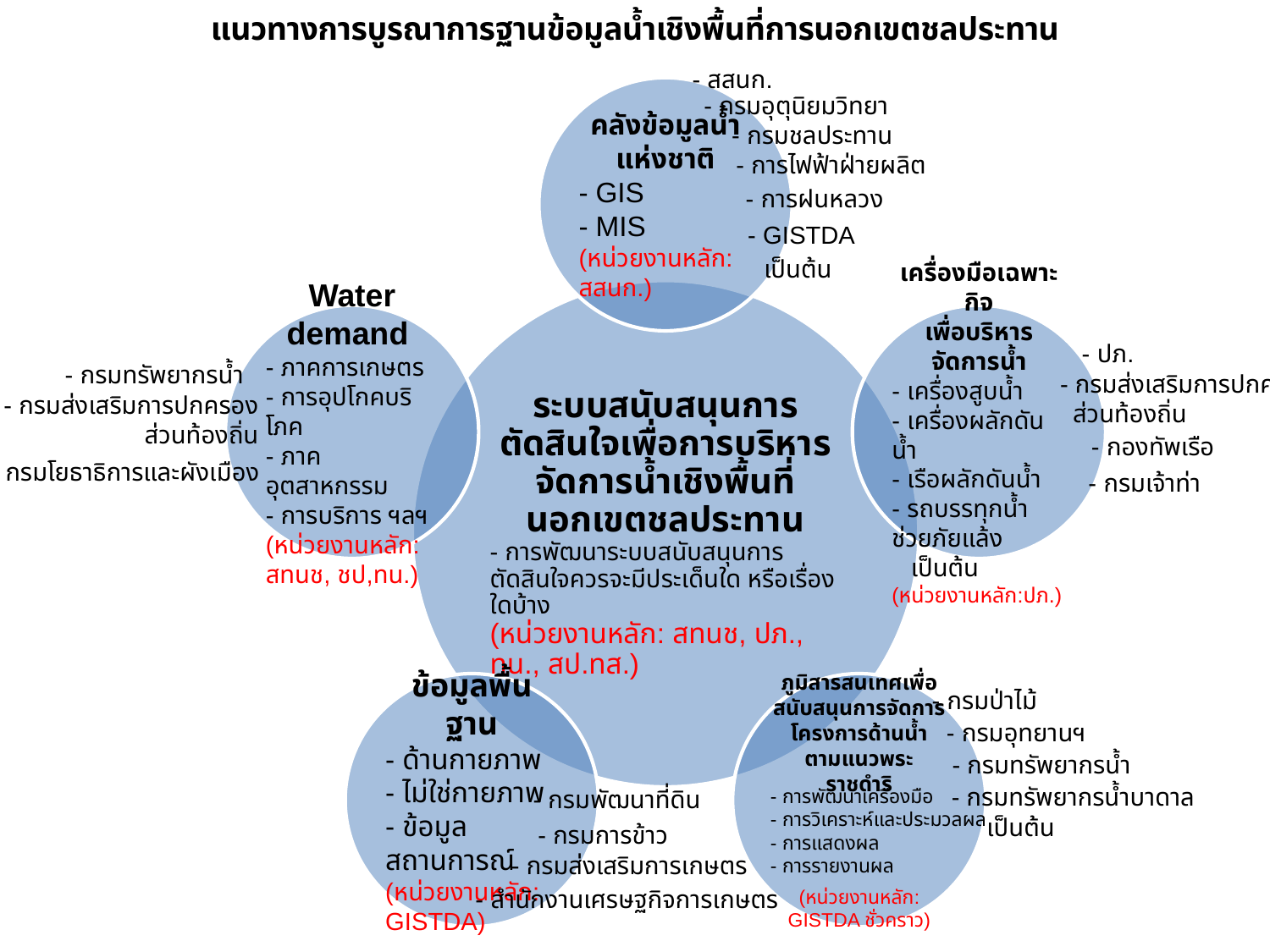

แนวทางการบูรณาการฐานข้อมูลน้ำเชิงพื้นที่การนอกเขตชลประทาน
- สสนก.
ระบบสนับสนุนการตัดสินใจเพื่อการบริหารจัดการน้ำเชิงพื้นที่
นอกเขตชลประทาน
- การพัฒนาระบบสนับสนุนการตัดสินใจควรจะมีประเด็นใด หรือเรื่องใดบ้าง
(หน่วยงานหลัก: สทนช, ปภ., ทน., สป.ทส.)
คลังข้อมูลน้ำแห่งชาติ
- GIS
- MIS
(หน่วยงานหลัก: สสนก.)
เครื่องมือเฉพาะกิจ
เพื่อบริหารจัดการน้ำ
- เครื่องสูบน้ำ
- เครื่องผลักดันน้ำ
- เรือผลักดันน้ำ
- รถบรรทุกน้ำช่วยภัยแล้ง
   เป็นต้น
(หน่วยงานหลัก:ปภ.)
ภูมิสารสนเทศเพื่อสนับสนุนการจัดการโครงการด้านน้ำ
ตามแนวพระราชดำริ

(หน่วยงานหลัก: GISTDA ชั่วคราว)
ข้อมูลพื้นฐาน
- ด้านกายภาพ
- ไม่ใช่กายภาพ
- ข้อมูลสถานการณ์
(หน่วยงานหลัก: GISTDA)
Water demand
- ภาคการเกษตร
- การอุปโกคบริโภค
- ภาคอุตสาหกรรม
- การบริการ ฯลฯ
(หน่วยงานหลัก: สทนช, ชป,ทน.)
- กรมอุตุนิยมวิทยา
- กรมชลประทาน
- การไฟฟ้าฝ่ายผลิต
- การฝนหลวง
- GISTDA
เป็นต้น
- ปภ.
- กรมทรัพยากรน้ำ
- กรมส่งเสริมการปกครอง
  ส่วนท้องถิ่น
- กรมส่งเสริมการปกครอง
ส่วนท้องถิ่น
- กองทัพเรือ
- กรมโยธาธิการและผังเมือง
- กรมเจ้าท่า
- กรมป่าไม้
- กรมอุทยานฯ
- กรมทรัพยากรน้ำ
- กรมทรัพยากรน้ำบาดาล
- กรมพัฒนาที่ดิน
- การพัฒนาเครื่องมือ
- การวิเคราะห์และประมวลผล
- การแสดงผล
- การรายงานผล
เป็นต้น
- กรมการข้าว
- กรมส่งเสริมการเกษตร
- สำนักงานเศรษฐกิจการเกษตร